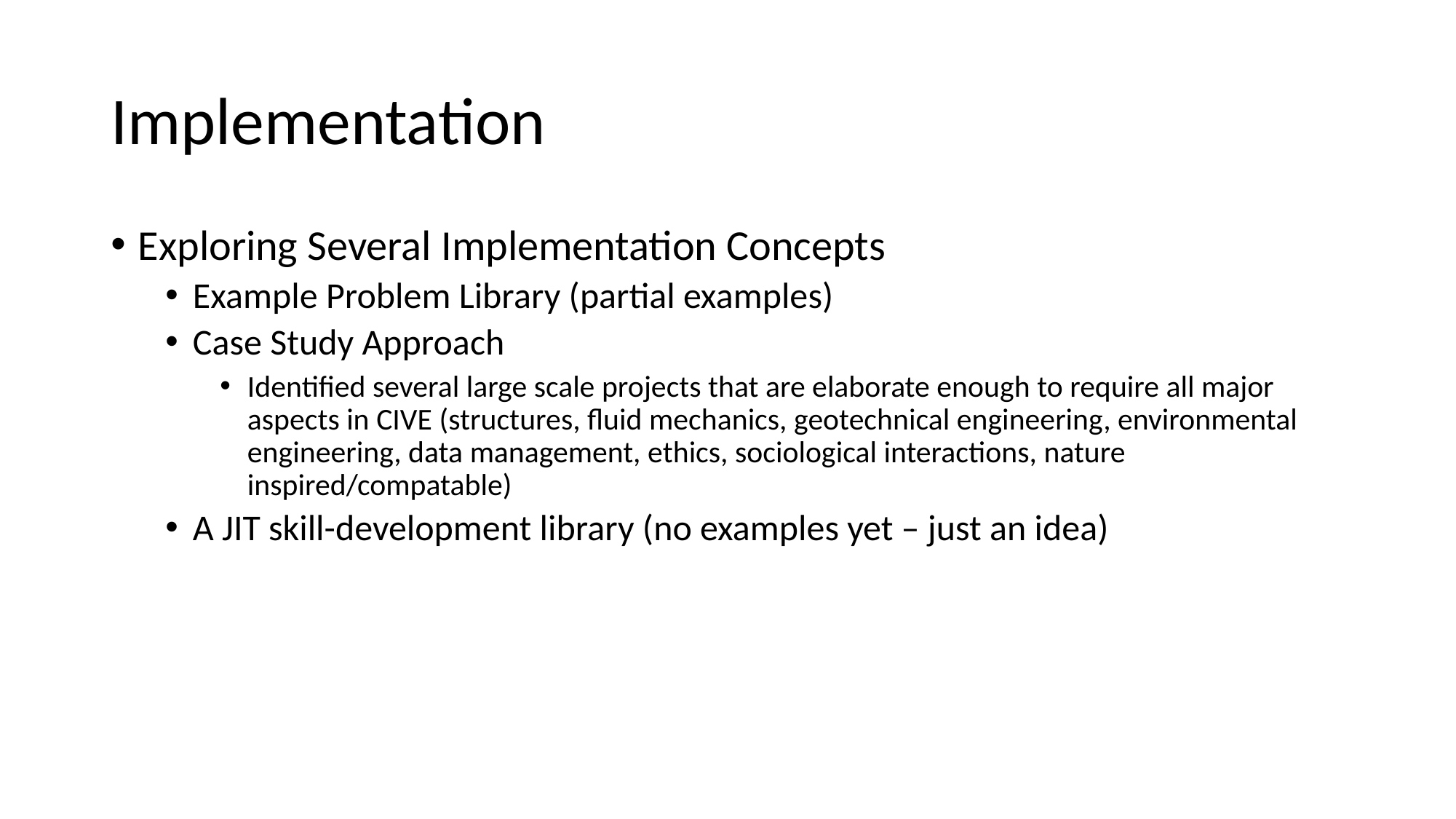

# Implementation
Exploring Several Implementation Concepts
Example Problem Library (partial examples)
Case Study Approach
Identified several large scale projects that are elaborate enough to require all major aspects in CIVE (structures, fluid mechanics, geotechnical engineering, environmental engineering, data management, ethics, sociological interactions, nature inspired/compatable)
A JIT skill-development library (no examples yet – just an idea)